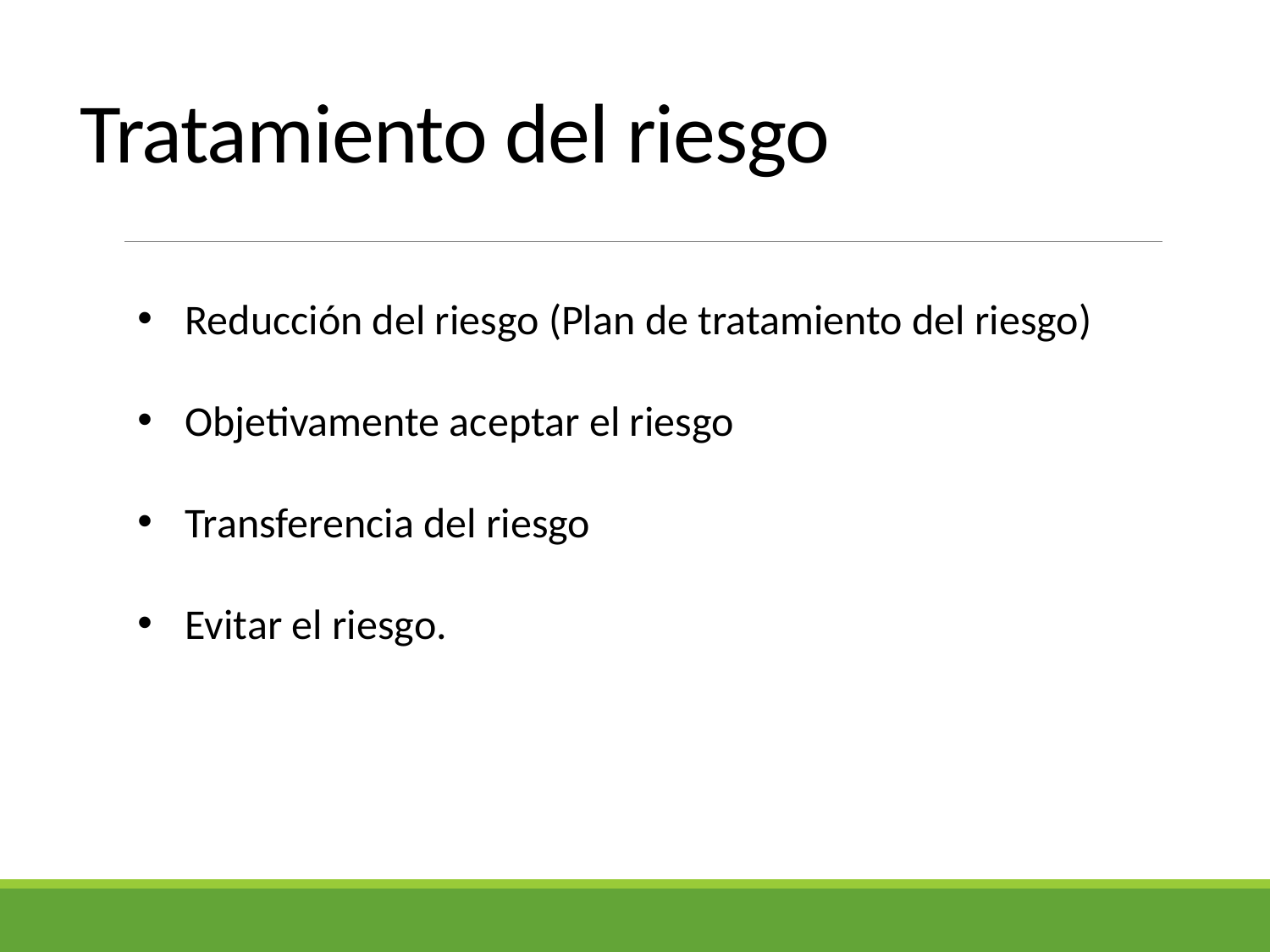

# Tratamiento del riesgo
Reducción del riesgo (Plan de tratamiento del riesgo)

Objetivamente aceptar el riesgo

Transferencia del riesgo

Evitar el riesgo.